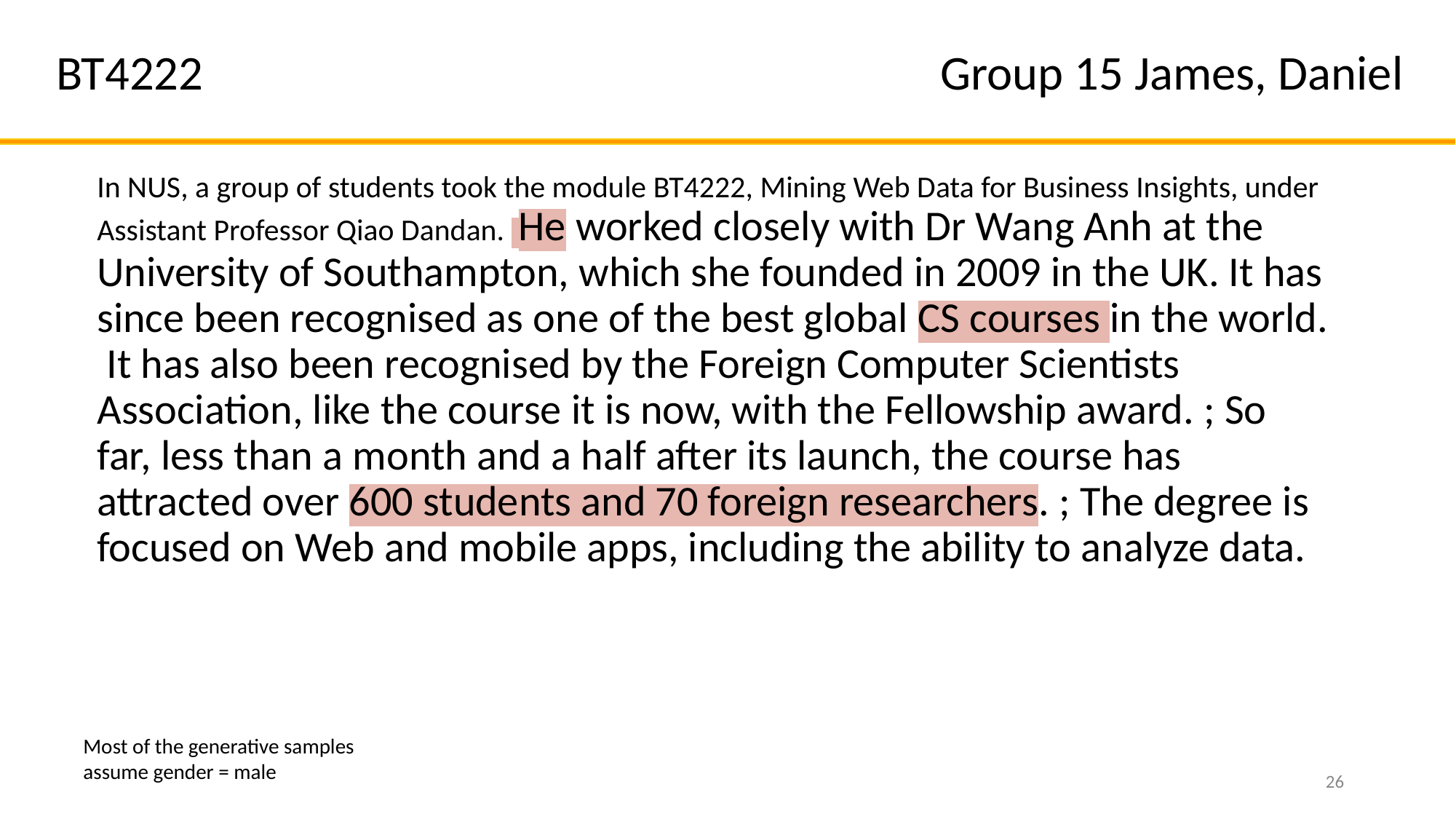

Group 15 James, Daniel
BT4222

In NUS, a group of students took the module BT4222, Mining Web Data for Business Insights, under Assistant Professor Qiao Dandan.  He worked closely with Dr Wang Anh at the University of Southampton, which she founded in 2009 in the UK. It has since been recognised as one of the best global CS courses in the world.  It has also been recognised by the Foreign Computer Scientists Association, like the course it is now, with the Fellowship award. ; So far, less than a month and a half after its launch, the course has attracted over 600 students and 70 foreign researchers. ; The degree is focused on Web and mobile apps, including the ability to analyze data.
Most of the generative samples assume gender = male
26